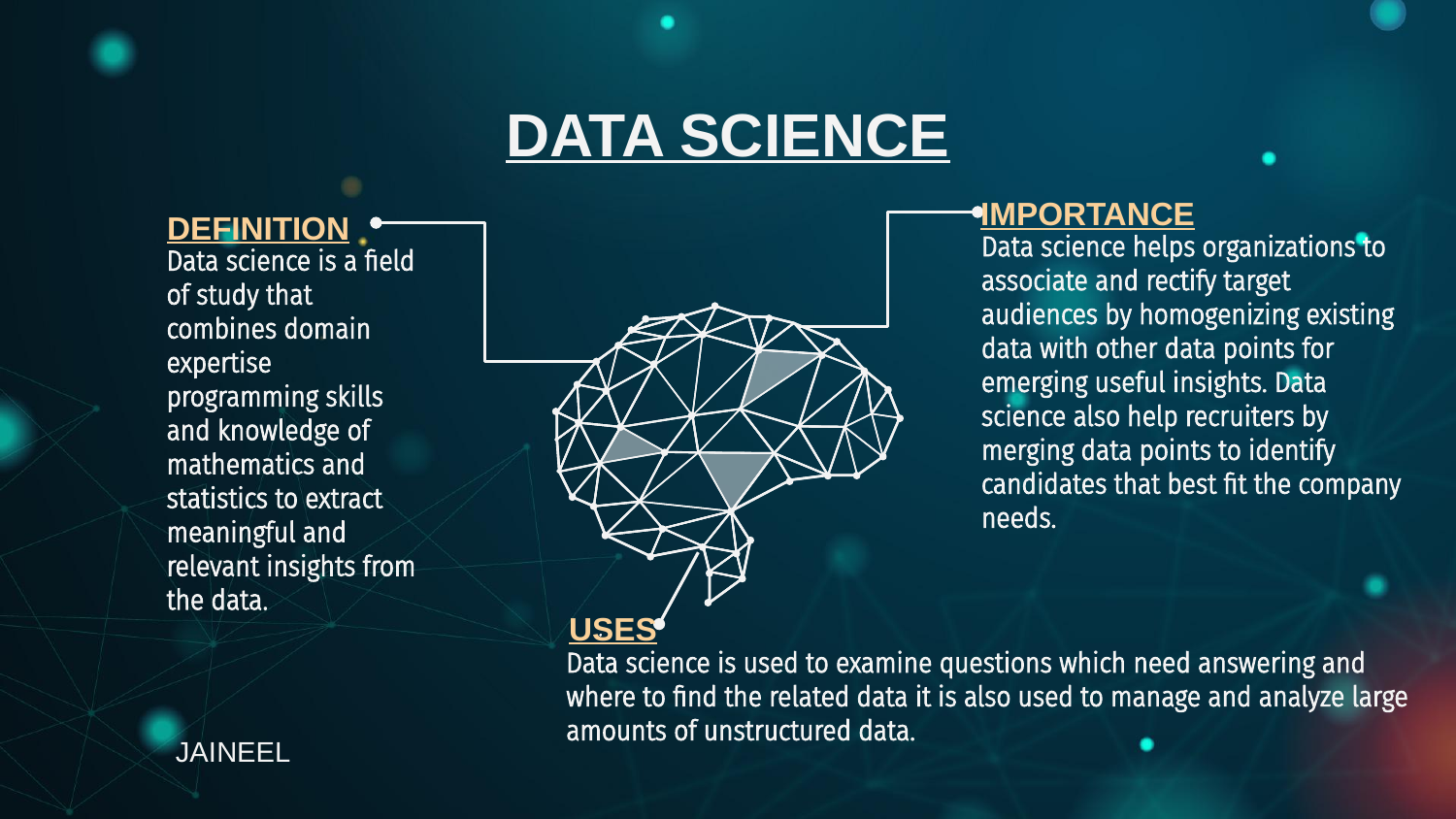

DATA SCIENCE
IMPORTANCE
DEFINITION
Data science helps organizations to associate and rectify target audiences by homogenizing existing data with other data points for emerging useful insights. Data science also help recruiters by merging data points to identify candidates that best fit the company needs.

Data science is a field of study that combines domain expertise programming skills and knowledge of mathematics and statistics to extract meaningful and relevant insights from the data.

USES
Data science is used to examine questions which need answering and where to find the related data it is also used to manage and analyze large amounts of unstructured data.
JAINEEL